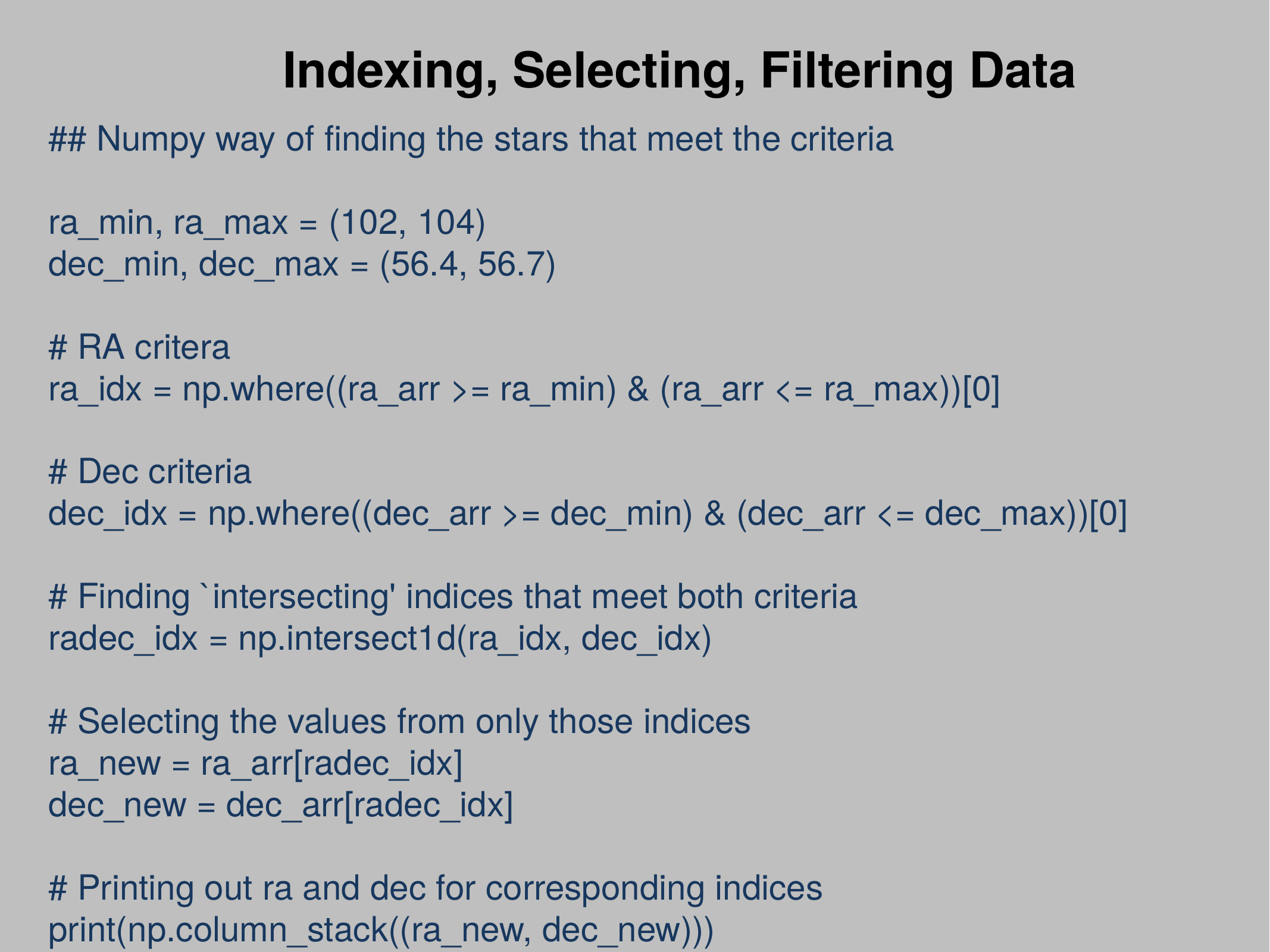

Indexing, Selecting, Filtering Data
## Numpy way of finding the stars that meet the criteria

ra_min, ra_max = (102, 104)
dec_min, dec_max = (56.4, 56.7)

# RA critera
ra_idx = np.where((ra_arr >= ra_min) & (ra_arr <= ra_max))[0]

# Dec criteria
dec_idx = np.where((dec_arr >= dec_min) & (dec_arr <= dec_max))[0]

# Finding `intersecting' indices that meet both criteria
radec_idx = np.intersect1d(ra_idx, dec_idx)

# Selecting the values from only those indices
ra_new = ra_arr[radec_idx]
dec_new = dec_arr[radec_idx]

# Printing out ra and dec for corresponding indices
print(np.column_stack((ra_new, dec_new)))